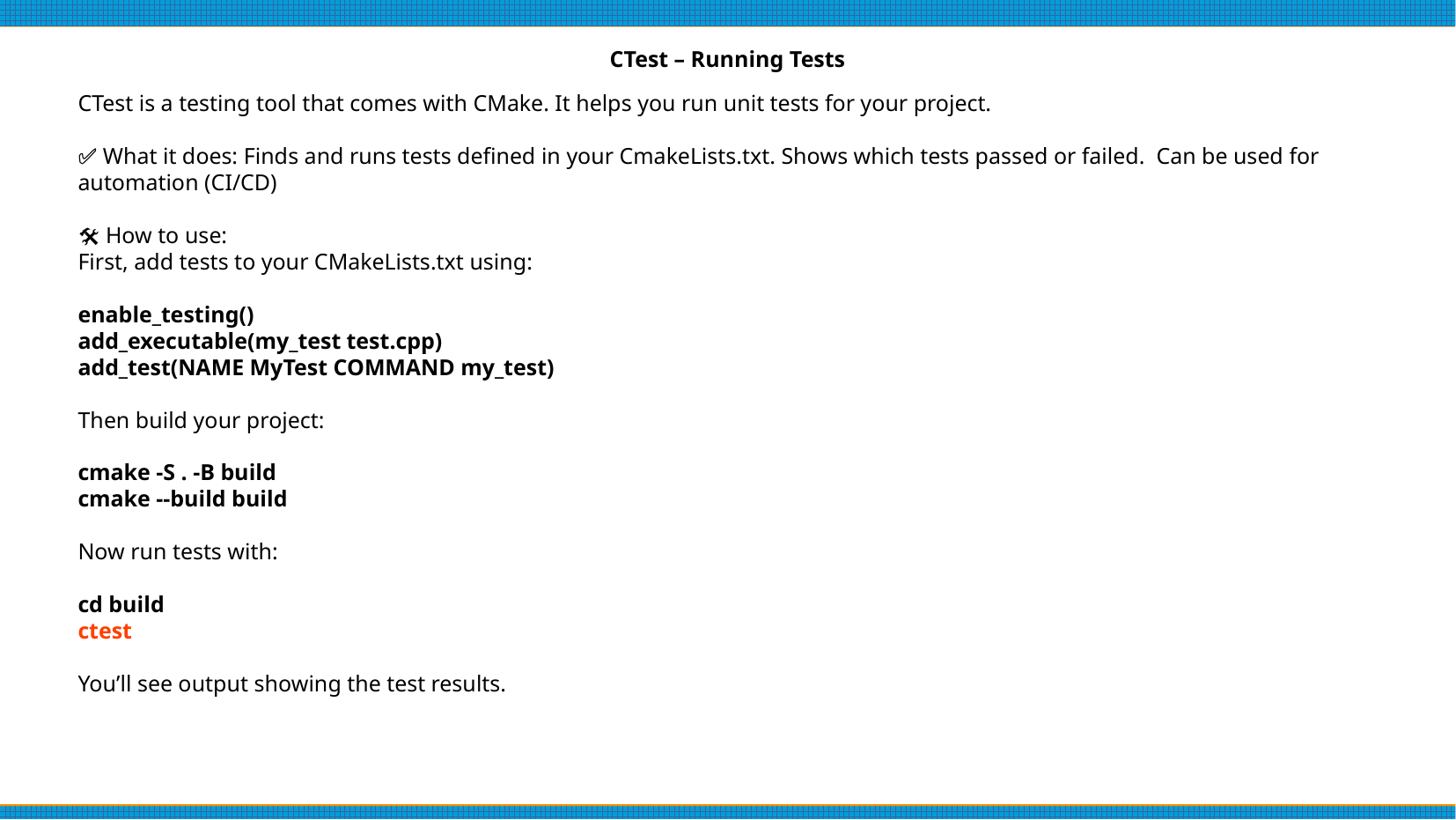

# CTest – Running Tests
CTest is a testing tool that comes with CMake. It helps you run unit tests for your project.

✅ What it does: Finds and runs tests defined in your CmakeLists.txt. Shows which tests passed or failed.  Can be used for automation (CI/CD)

🛠️ How to use:
First, add tests to your CMakeLists.txt using:

enable_testing()
add_executable(my_test test.cpp)
add_test(NAME MyTest COMMAND my_test)

Then build your project:

cmake -S . -B build
cmake --build build

Now run tests with:

cd build
ctest

You’ll see output showing the test results.